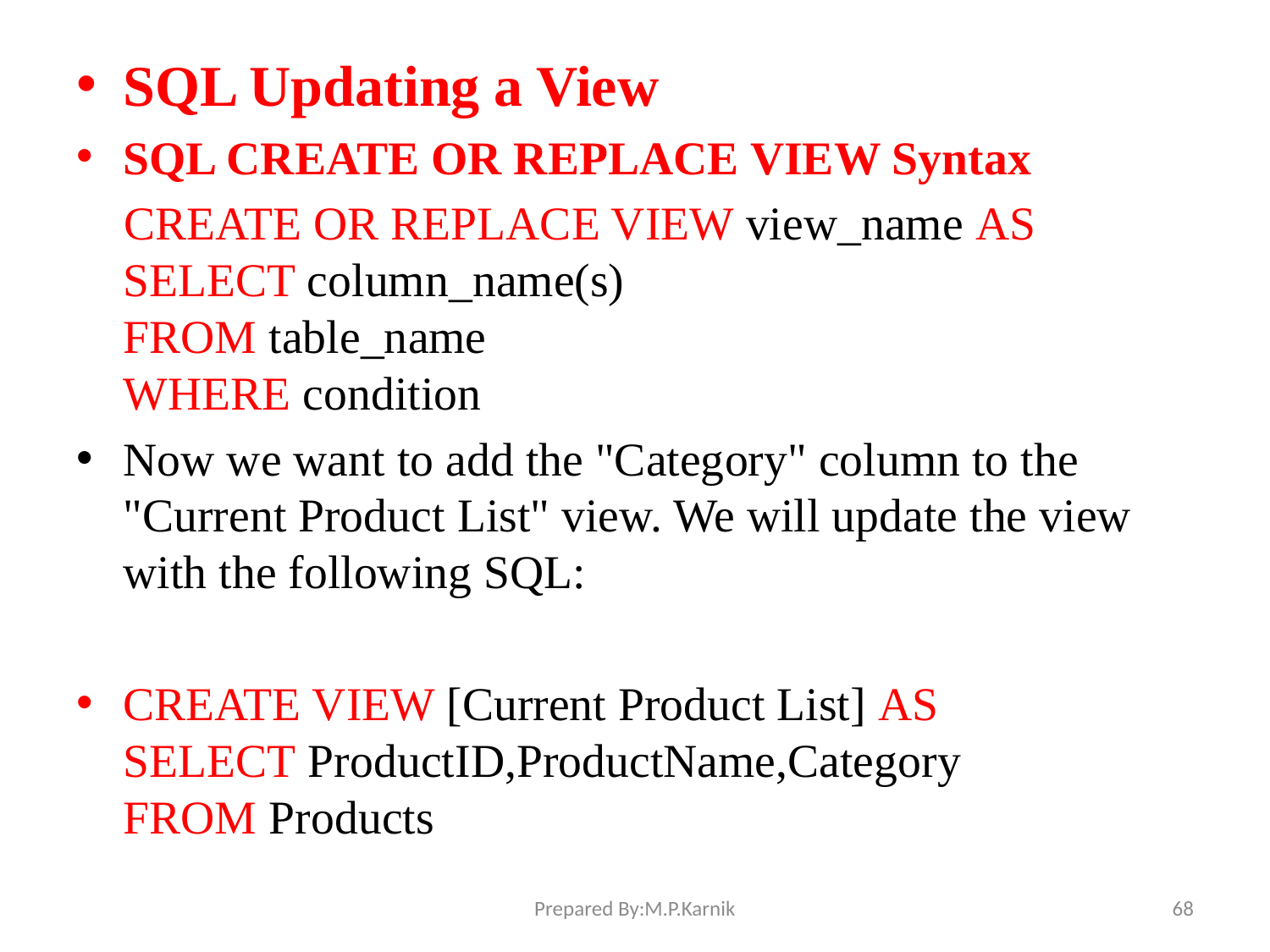

SQL Updating a View
SQL CREATE OR REPLACE VIEW Syntax
    CREATE OR REPLACE VIEW view_name AS
SELECT column_name(s)
FROM table_name
WHERE condition
Now we want to add the "Category" column to the "Current Product List" view. We will update the view with the following SQL:

CREATE VIEW [Current Product List] AS
SELECT ProductID,ProductName,Category
FROM Products

Prepared By:M.P.Karnik
68